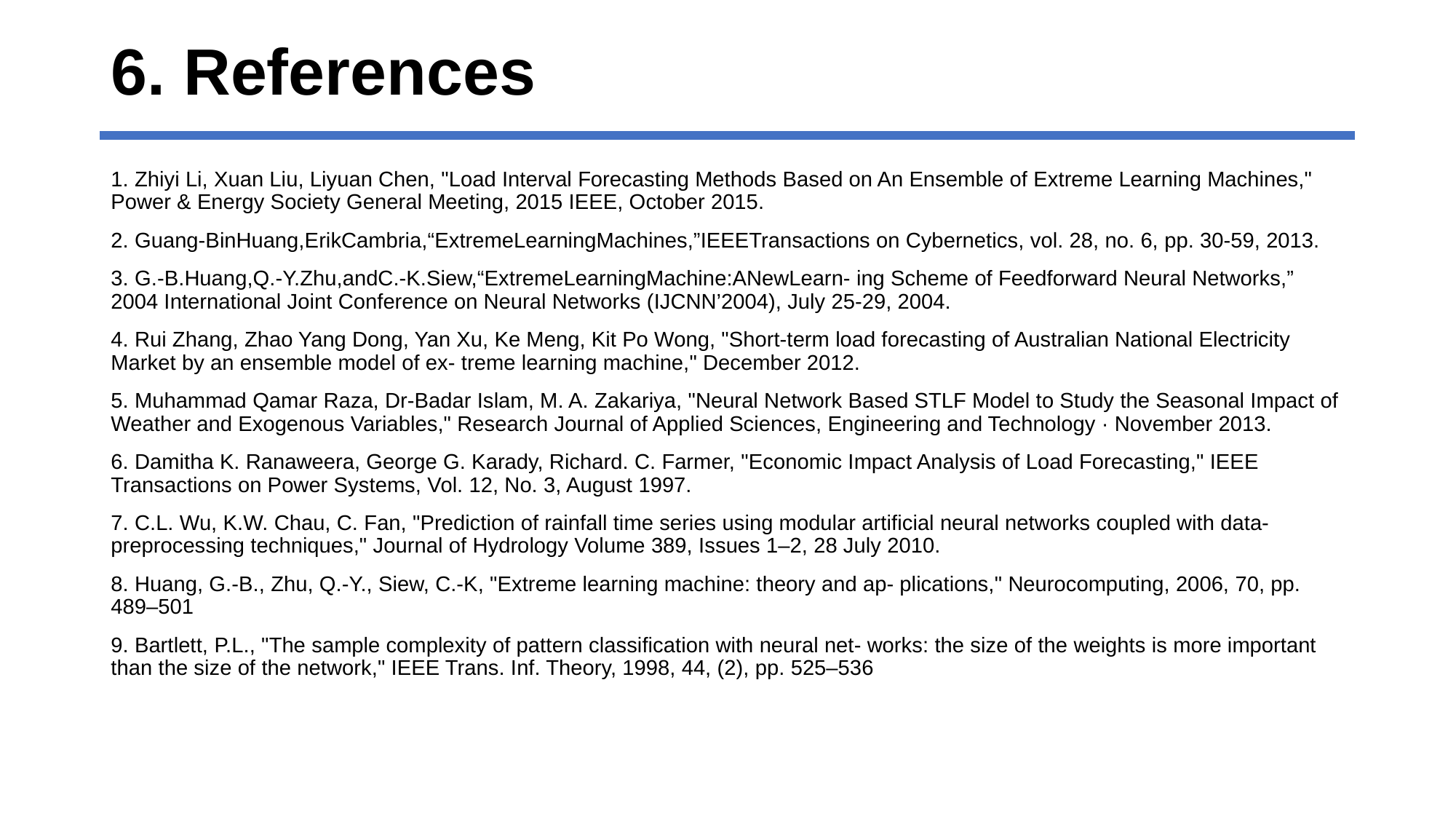

# 6. References
1. Zhiyi Li, Xuan Liu, Liyuan Chen, "Load Interval Forecasting Methods Based on An Ensemble of Extreme Learning Machines," Power & Energy Society General Meeting, 2015 IEEE, October 2015.
2. Guang-BinHuang,ErikCambria,“ExtremeLearningMachines,”IEEETransactions on Cybernetics, vol. 28, no. 6, pp. 30-59, 2013.
3. G.-B.Huang,Q.-Y.Zhu,andC.-K.Siew,“ExtremeLearningMachine:ANewLearn- ing Scheme of Feedforward Neural Networks,” 2004 International Joint Conference on Neural Networks (IJCNN’2004), July 25-29, 2004.
4. Rui Zhang, Zhao Yang Dong, Yan Xu, Ke Meng, Kit Po Wong, "Short-term load forecasting of Australian National Electricity Market by an ensemble model of ex- treme learning machine," December 2012.
5. Muhammad Qamar Raza, Dr-Badar Islam, M. A. Zakariya, "Neural Network Based STLF Model to Study the Seasonal Impact of Weather and Exogenous Variables," Research Journal of Applied Sciences, Engineering and Technology · November 2013.
6. Damitha K. Ranaweera, George G. Karady, Richard. C. Farmer, "Economic Impact Analysis of Load Forecasting," IEEE Transactions on Power Systems, Vol. 12, No. 3, August 1997.
7. C.L. Wu, K.W. Chau, C. Fan, "Prediction of rainfall time series using modular artificial neural networks coupled with data-preprocessing techniques," Journal of Hydrology Volume 389, Issues 1–2, 28 July 2010.
8. Huang, G.-B., Zhu, Q.-Y., Siew, C.-K, "Extreme learning machine: theory and ap- plications," Neurocomputing, 2006, 70, pp. 489–501
9. Bartlett, P.L., "The sample complexity of pattern classification with neural net- works: the size of the weights is more important than the size of the network," IEEE Trans. Inf. Theory, 1998, 44, (2), pp. 525–536